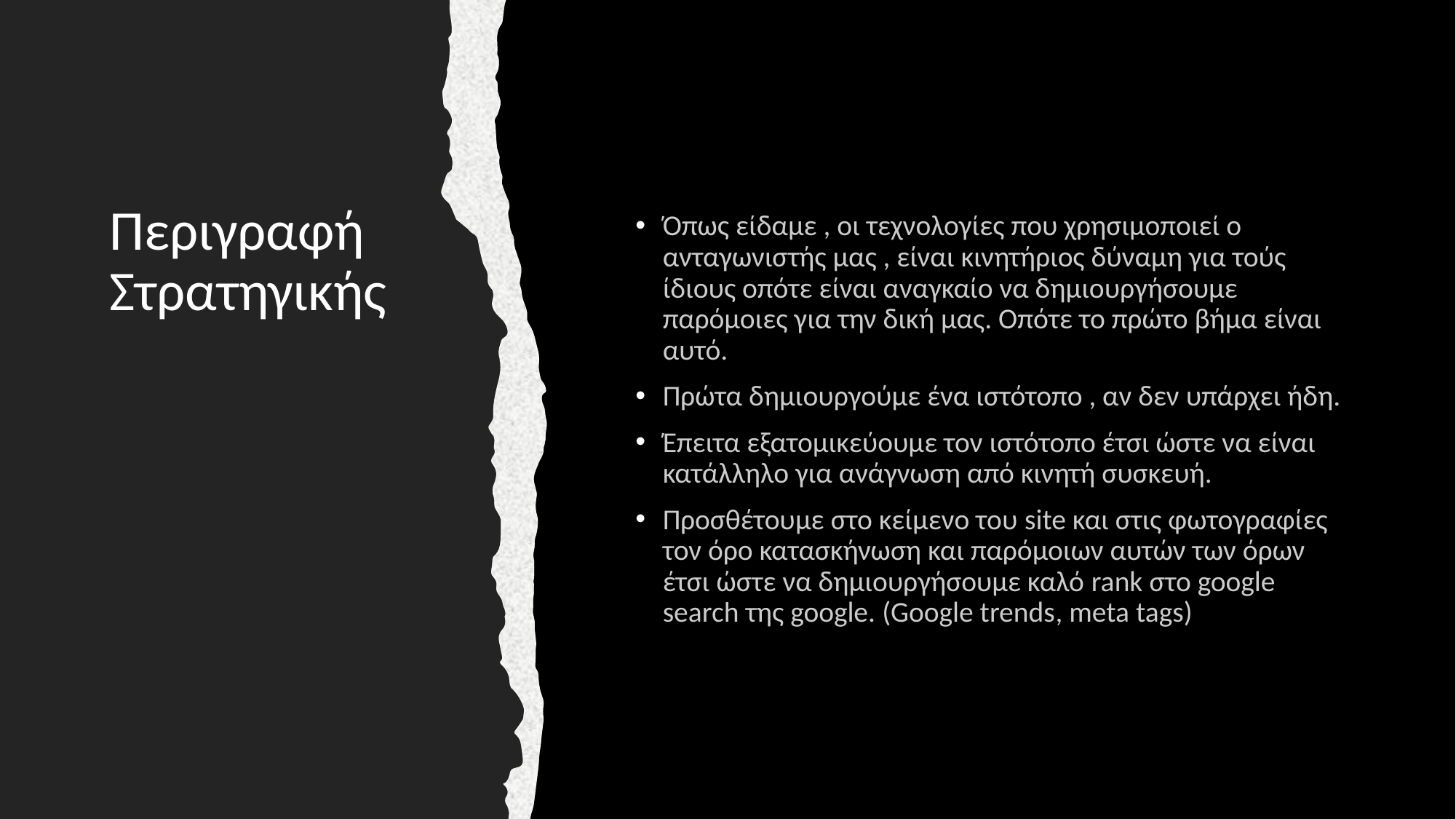

# Περιγραφή Στρατηγικής
Όπως είδαμε , οι τεχνολογίες που χρησιμοποιεί ο ανταγωνιστής μας , είναι κινητήριος δύναμη για τούς ίδιους οπότε είναι αναγκαίο να δημιουργήσουμε παρόμοιες για την δική μας. Οπότε το πρώτο βήμα είναι αυτό.
Πρώτα δημιουργούμε ένα ιστότοπο , αν δεν υπάρχει ήδη.
Έπειτα εξατομικεύουμε τον ιστότοπο έτσι ώστε να είναι κατάλληλο για ανάγνωση από κινητή συσκευή.
Προσθέτουμε στο κείμενο του site και στις φωτογραφίες τον όρο κατασκήνωση και παρόμοιων αυτών των όρων έτσι ώστε να δημιουργήσουμε καλό rank στο google search της google. (Google trends, meta tags)